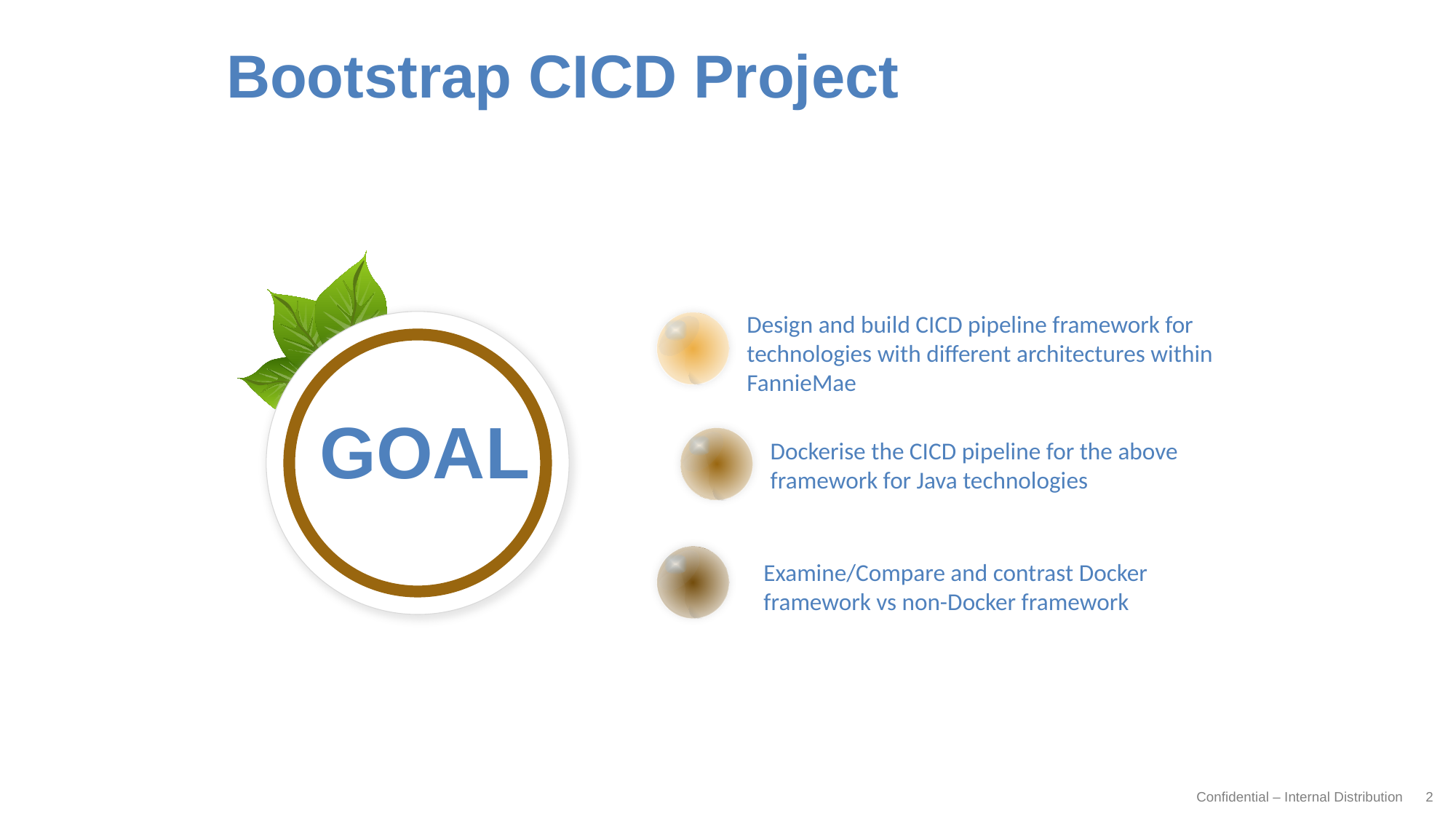

Bootstrap CICD Project

Design and build CICD pipeline framework for technologies with different architectures within FannieMae

GOAL

Dockerise the CICD pipeline for the above framework for Java technologies

Examine/Compare and contrast Docker framework vs non-Docker framework